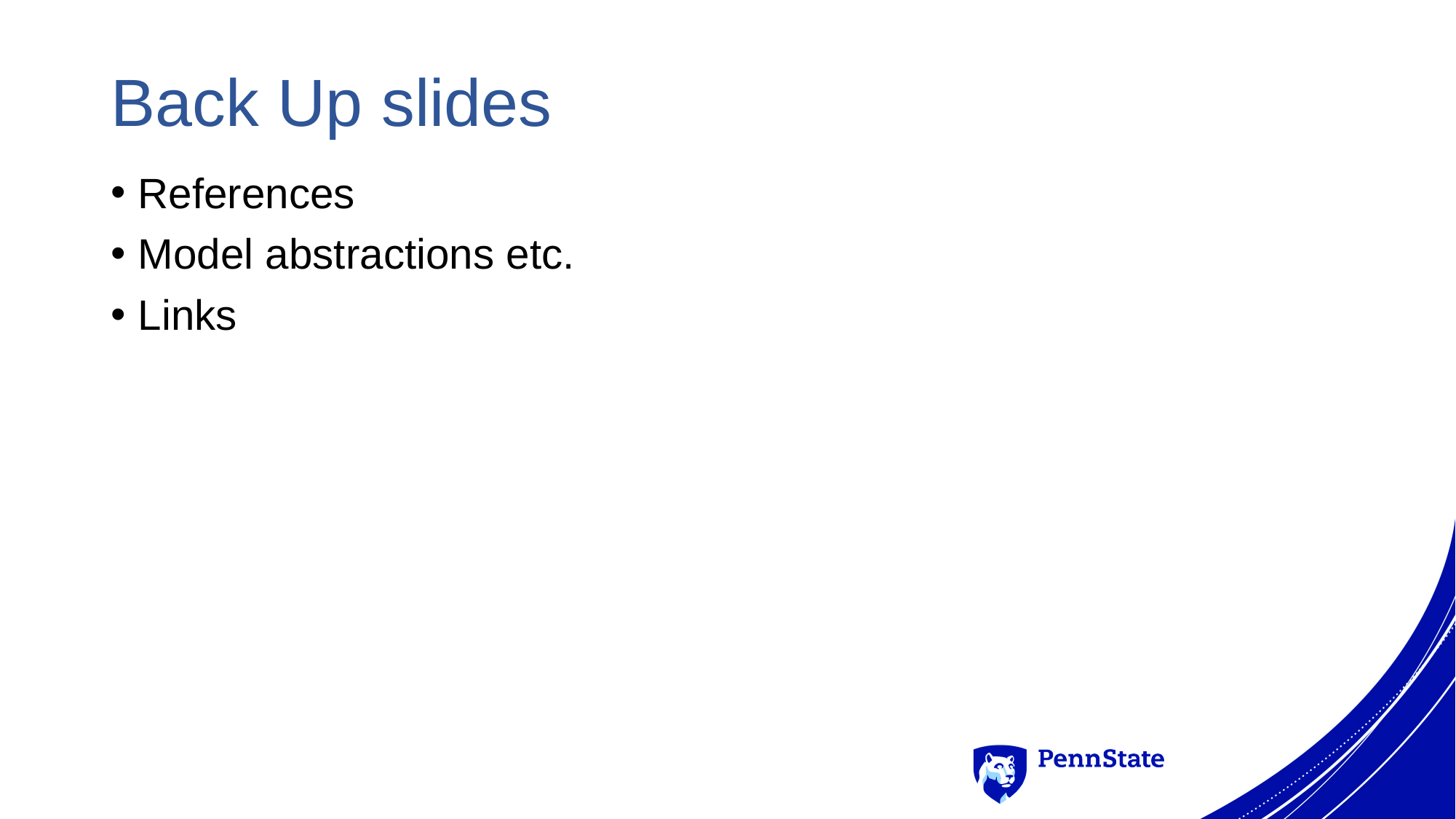

# Back Up slides
References
Model abstractions etc.
Links